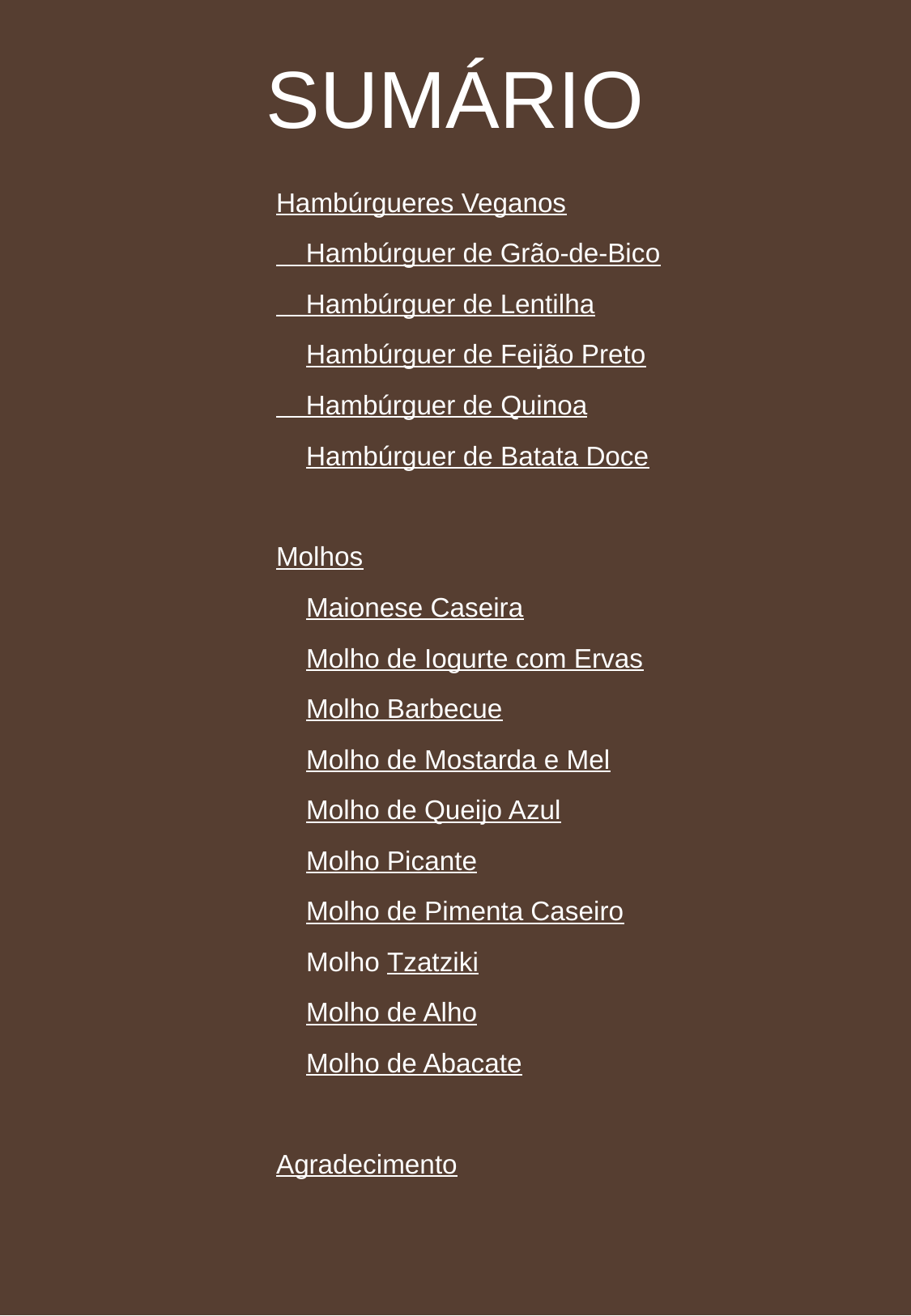

SUMÁRIO
Hambúrgueres Veganos
    Hambúrguer de Grão-de-Bico
    Hambúrguer de Lentilha
    Hambúrguer de Feijão Preto
    Hambúrguer de Quinoa
    Hambúrguer de Batata Doce

Molhos
    Maionese Caseira
    Molho de Iogurte com Ervas
    Molho Barbecue
    Molho de Mostarda e Mel
    Molho de Queijo Azul
    Molho Picante
    Molho de Pimenta Caseiro
    Molho Tzatziki
    Molho de Alho
    Molho de Abacate

Agradecimento